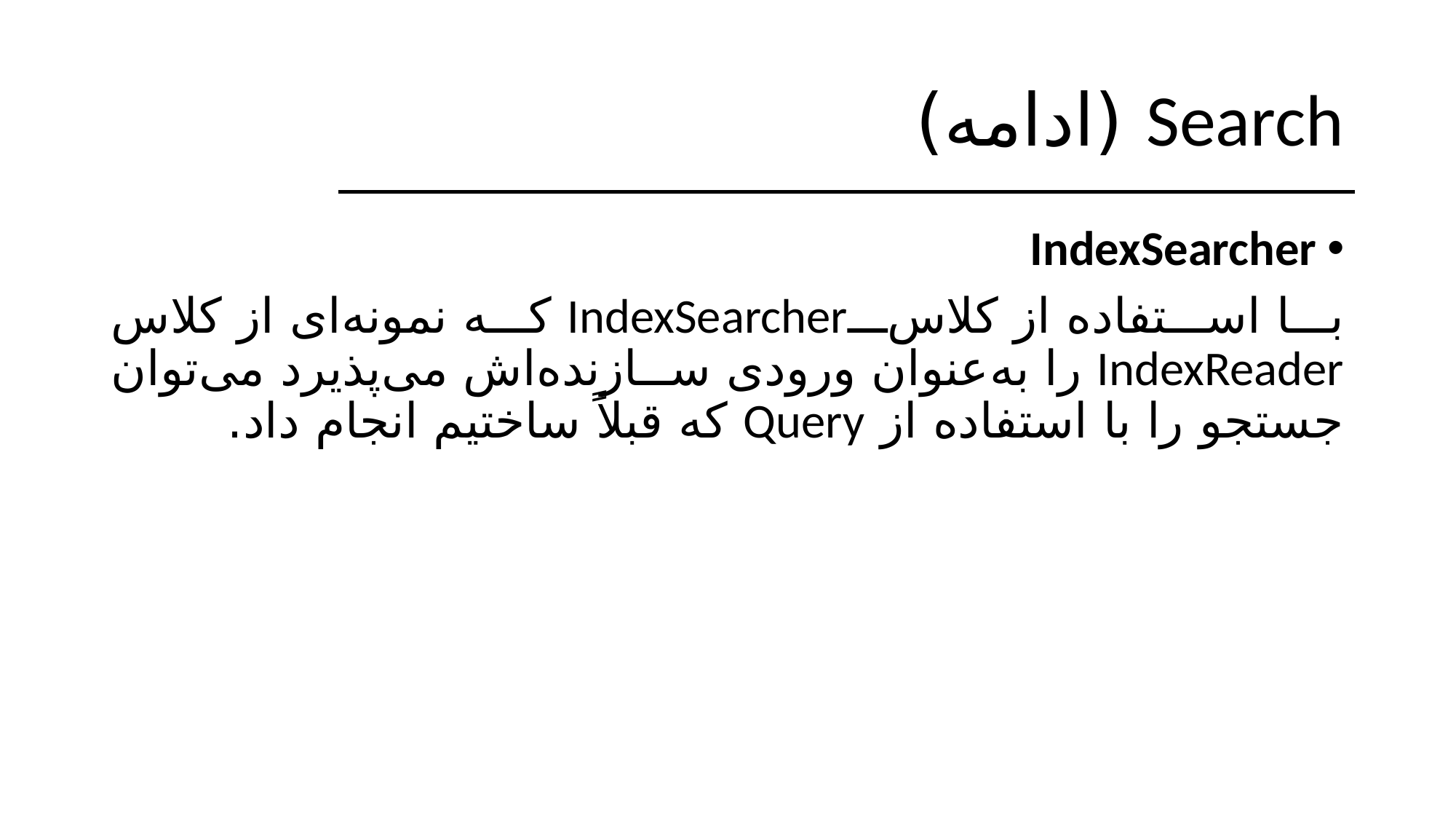

# Search (ادامه)
IndexSearcher
با استفاده از کلاسIndexSearcher که نمونه‌ای از کلاس IndexReader را به‌عنوان ورودی سازنده‌اش می‌پذیرد می‌توان جستجو را با استفاده از Query که قبلاً ساختیم انجام داد.